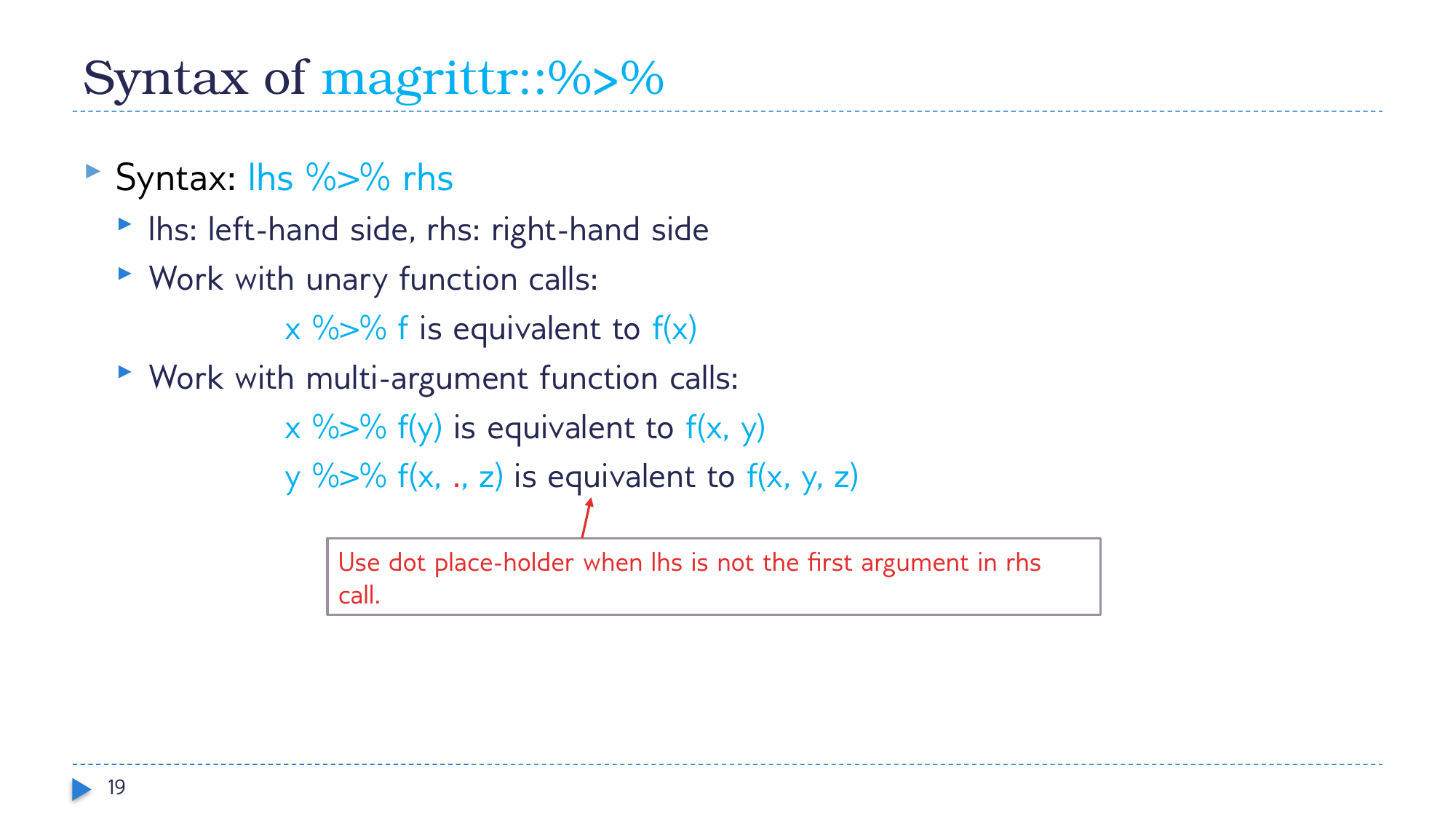

# Syntax of magrittr::%>%
Syntax: lhs %>% rhs
lhs: left-hand side, rhs: right-hand side
Work with unary function calls:
                x %>% f is equivalent to f(x)
Work with multi-argument function calls:
                x %>% f(y) is equivalent to f(x, y)
                y %>% f(x, ., z) is equivalent to f(x, y, z)
Use dot place-holder when lhs is not the first argument in rhs call.
19